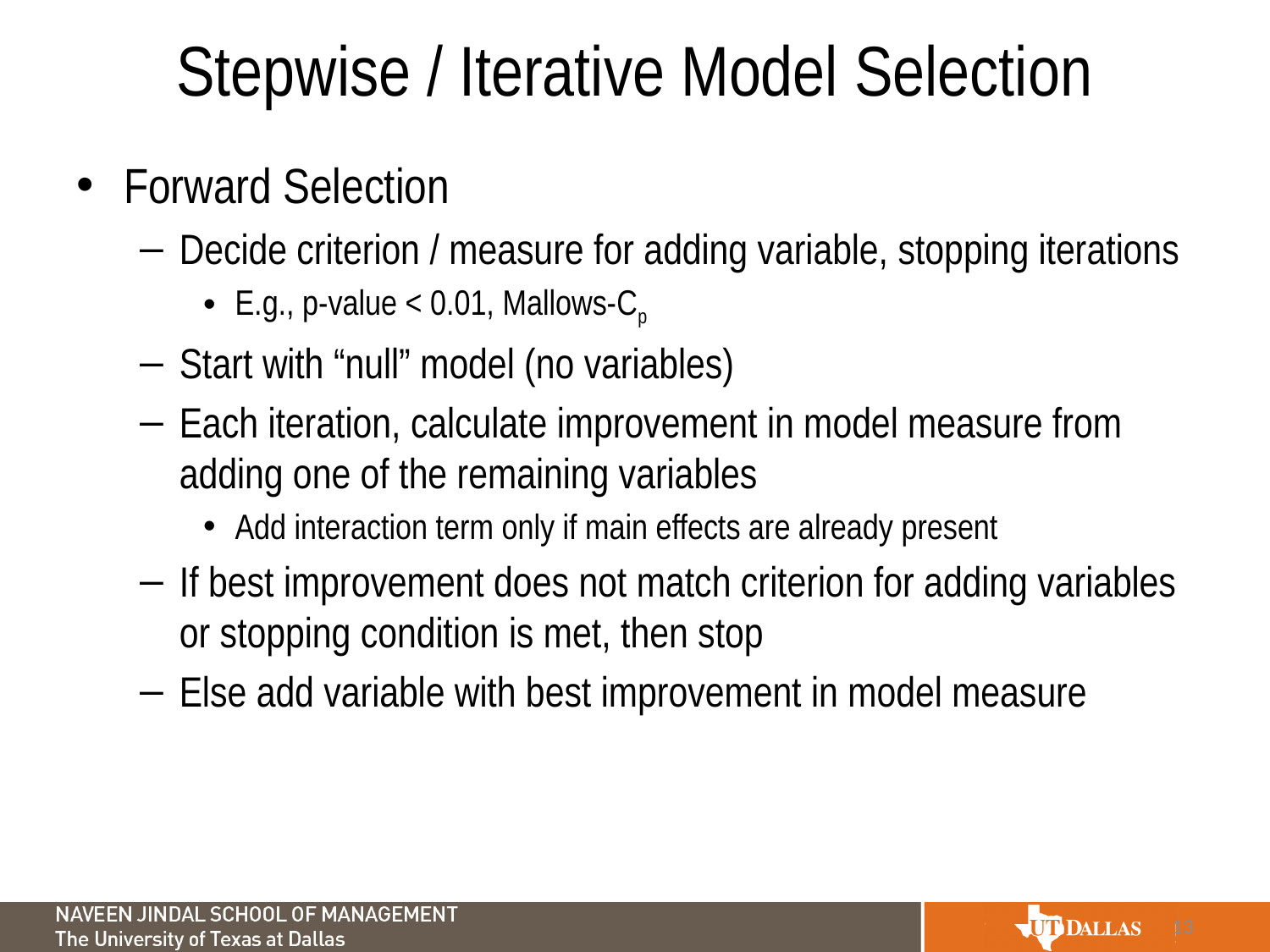

# Stepwise / Iterative Model Selection
Forward Selection
Decide criterion / measure for adding variable, stopping iterations
E.g., p-value < 0.01, Mallows-Cp
Start with “null” model (no variables)
Each iteration, calculate improvement in model measure from adding one of the remaining variables
Add interaction term only if main effects are already present
If best improvement does not match criterion for adding variables or stopping condition is met, then stop
Else add variable with best improvement in model measure
13